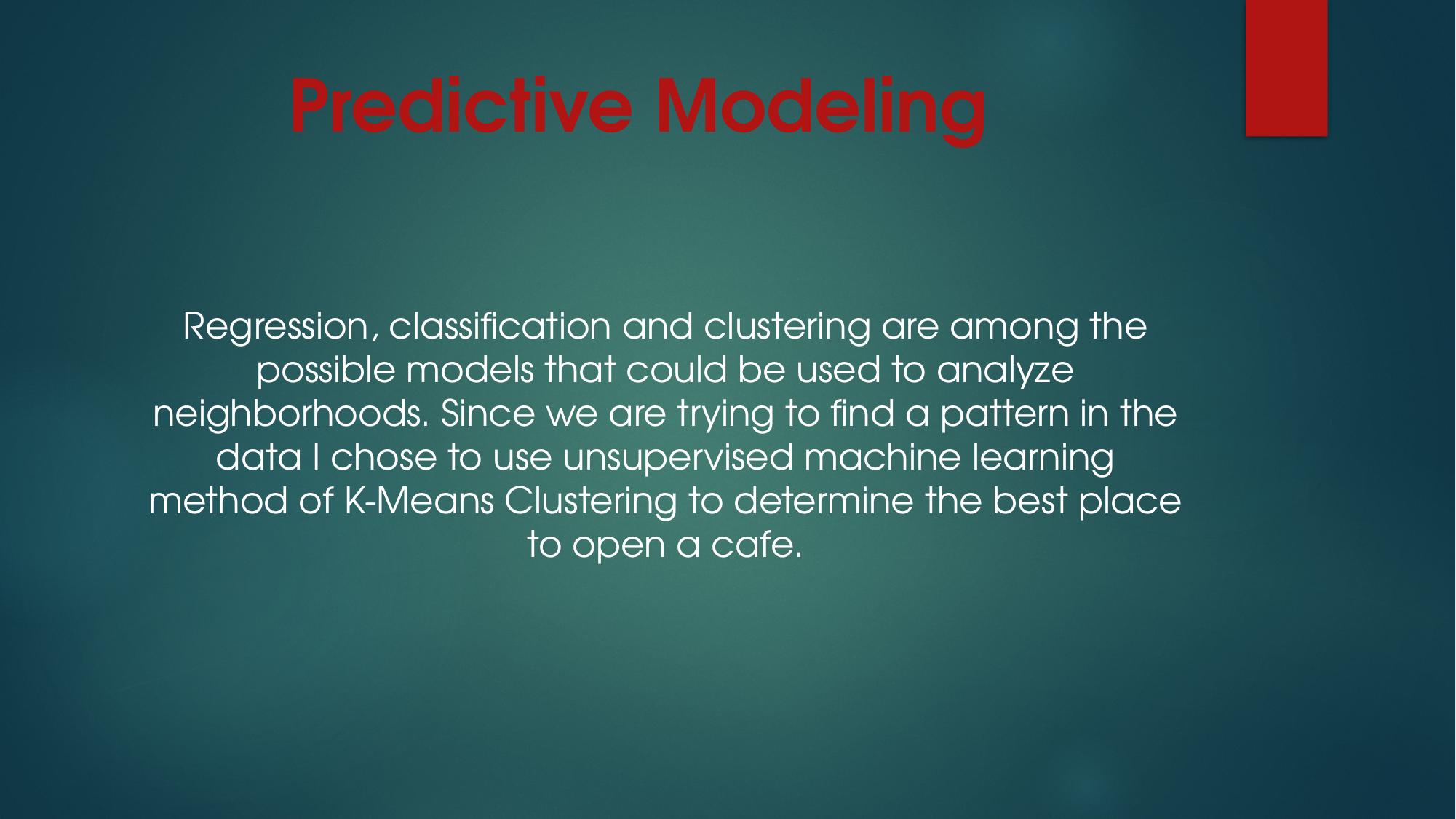

# Predictive Modeling

Regression, classification and clustering are among the possible models that could be used to analyze neighborhoods. Since we are trying to find a pattern in the data I chose to use unsupervised machine learning method of K-Means Clustering to determine the best place to open a cafe.